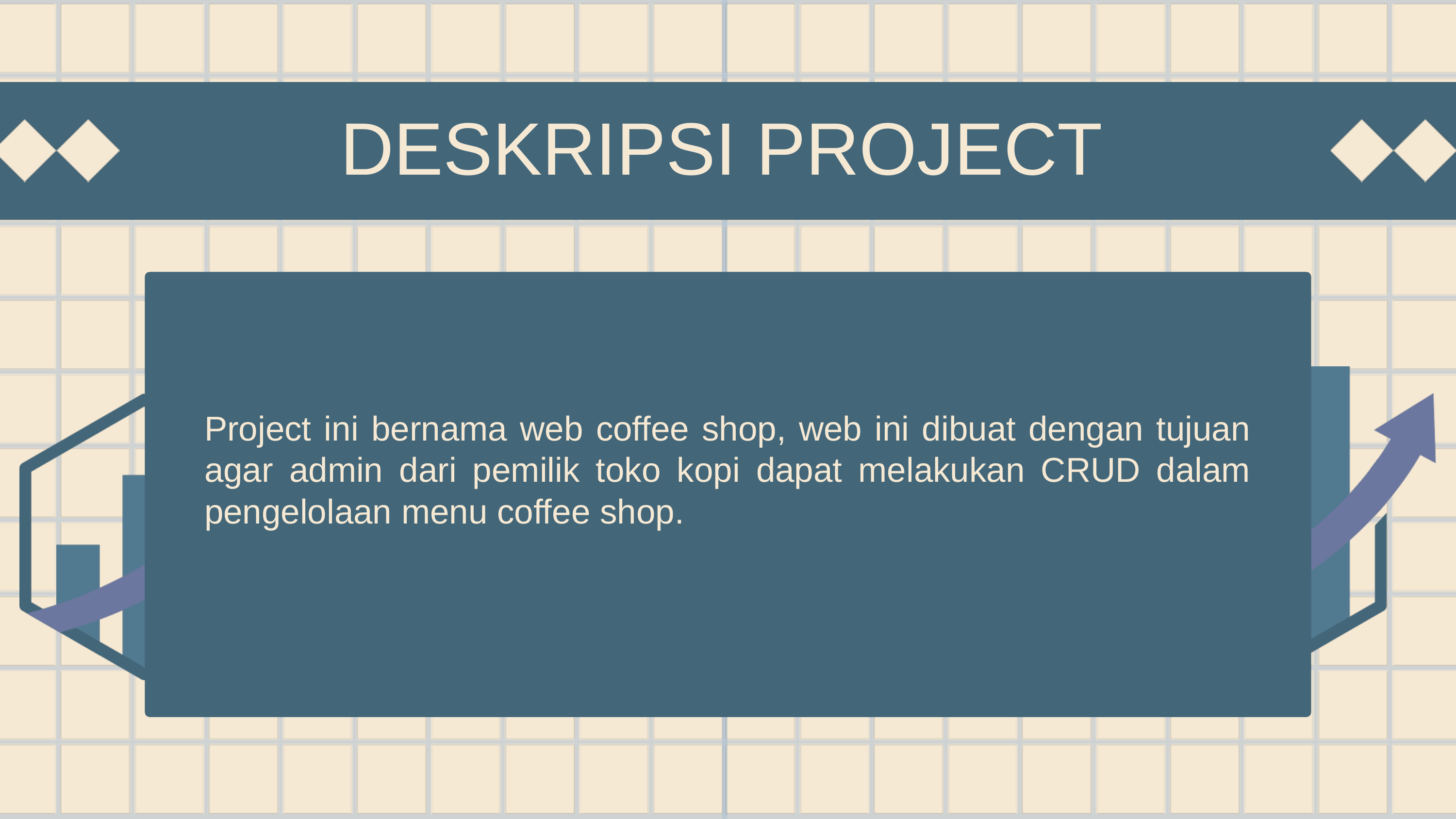

DESKRIPSI PROJECT

Project ini bernama web coffee shop, web ini dibuat dengan tujuan agar admin dari pemilik toko kopi dapat melakukan CRUD dalam pengelolaan menu coffee shop.